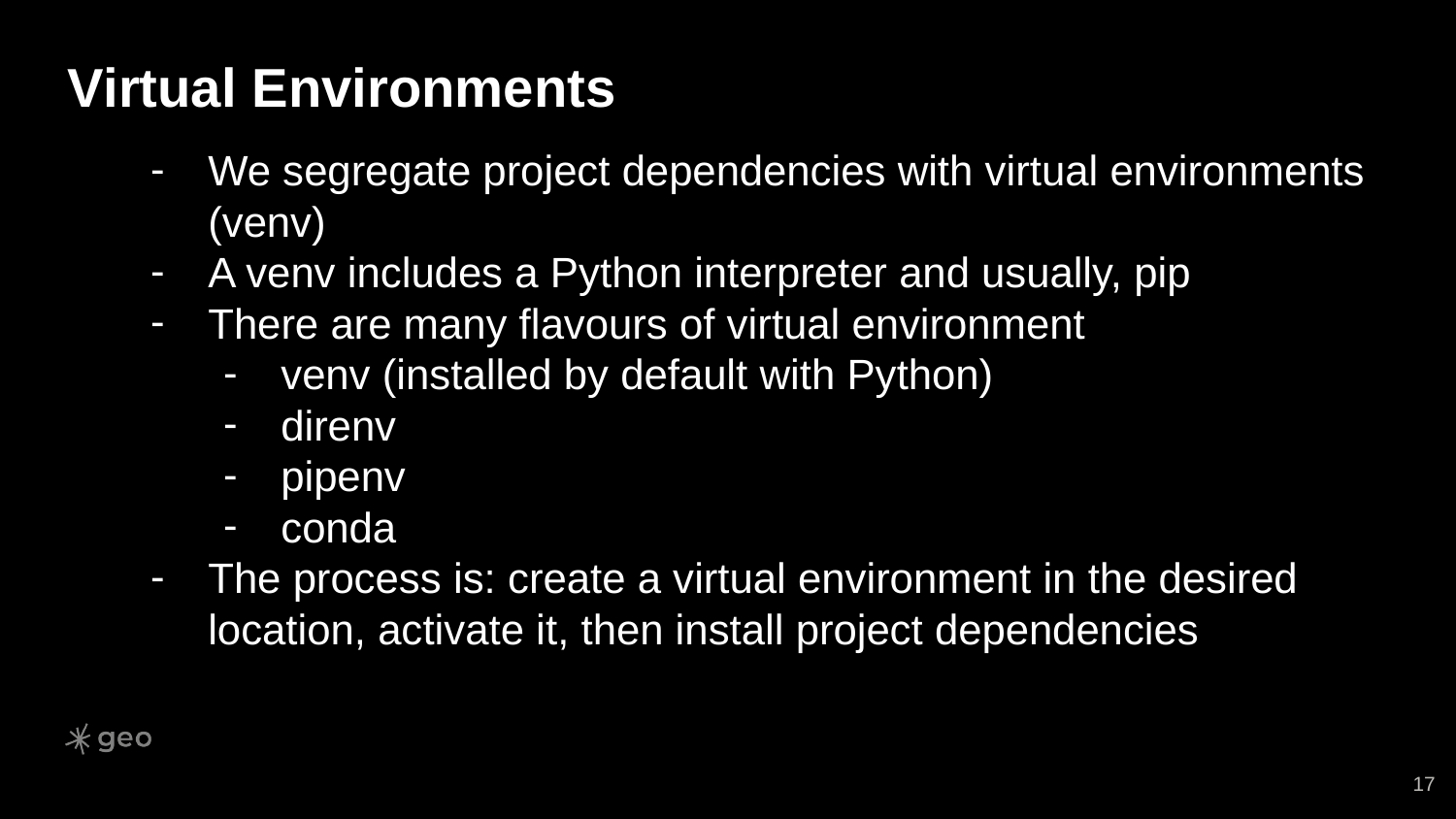

# Virtual Environments
We segregate project dependencies with virtual environments (venv)
A venv includes a Python interpreter and usually, pip
There are many flavours of virtual environment
venv (installed by default with Python)
direnv
pipenv
conda
The process is: create a virtual environment in the desired location, activate it, then install project dependencies
17